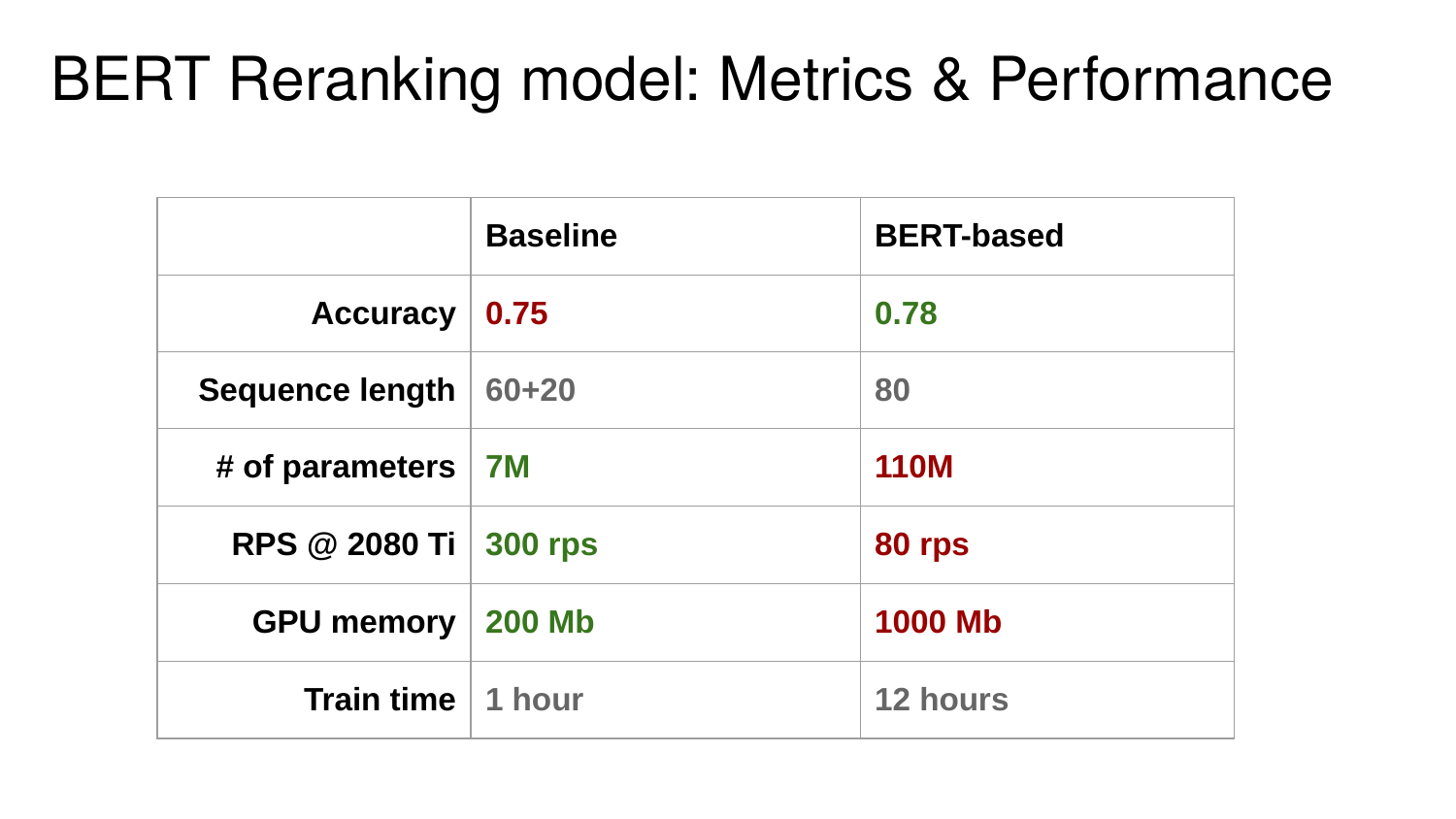

BERT Reranking model: Metrics & Performance

|  | Baseline | BERT-based |
| --- | --- | --- |
| Accuracy | 0.75 | 0.78 |
| Sequence length | 60+20 | 80 |
| # of parameters | 7M | 110M |
| RPS @ 2080 Ti | 300 rps | 80 rps |
| GPU memory | 200 Mb | 1000 Mb |
| Train time | 1 hour | 12 hours |